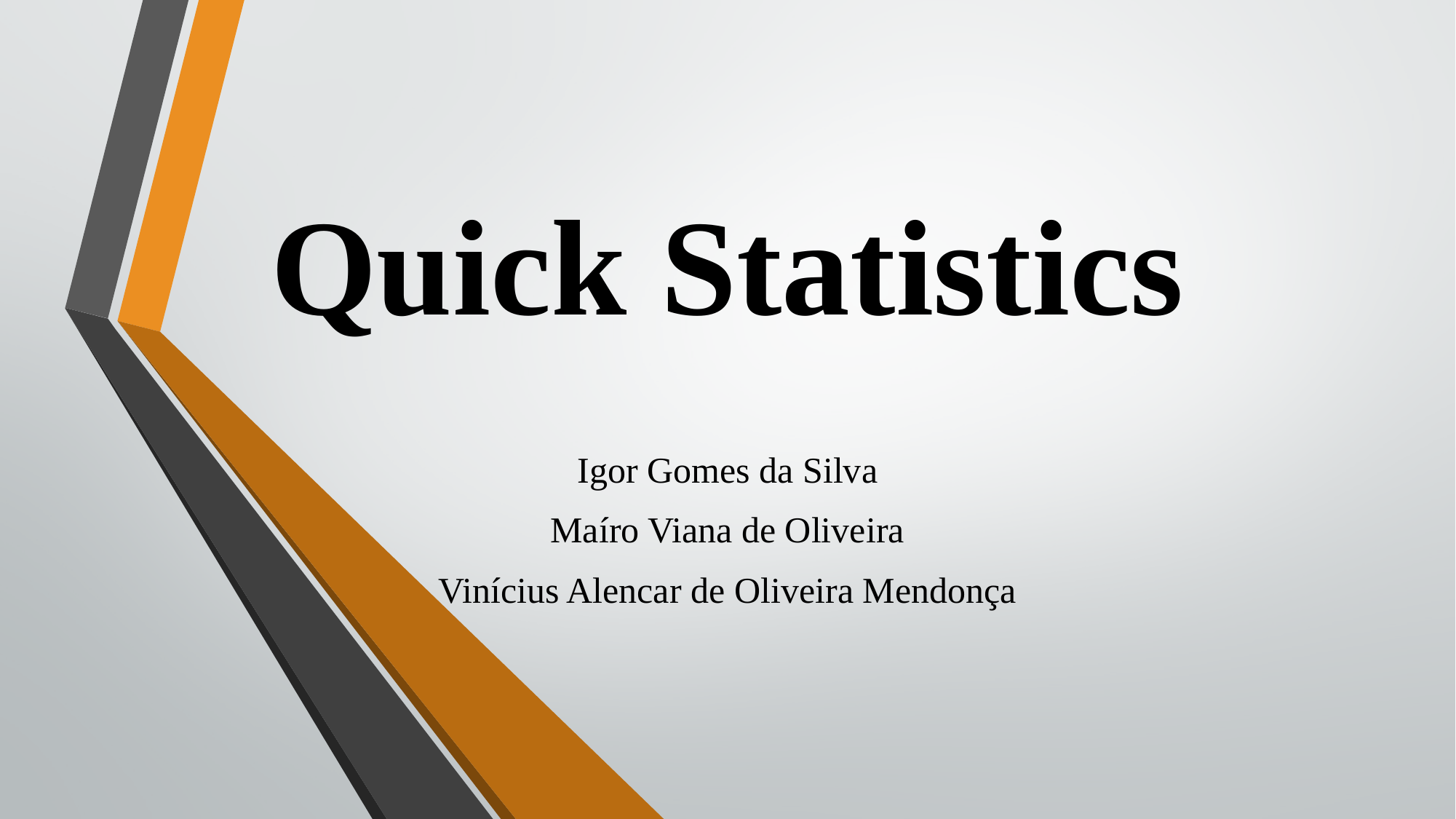

# Quick Statistics
Igor Gomes da Silva
Maíro Viana de Oliveira
Vinícius Alencar de Oliveira Mendonça